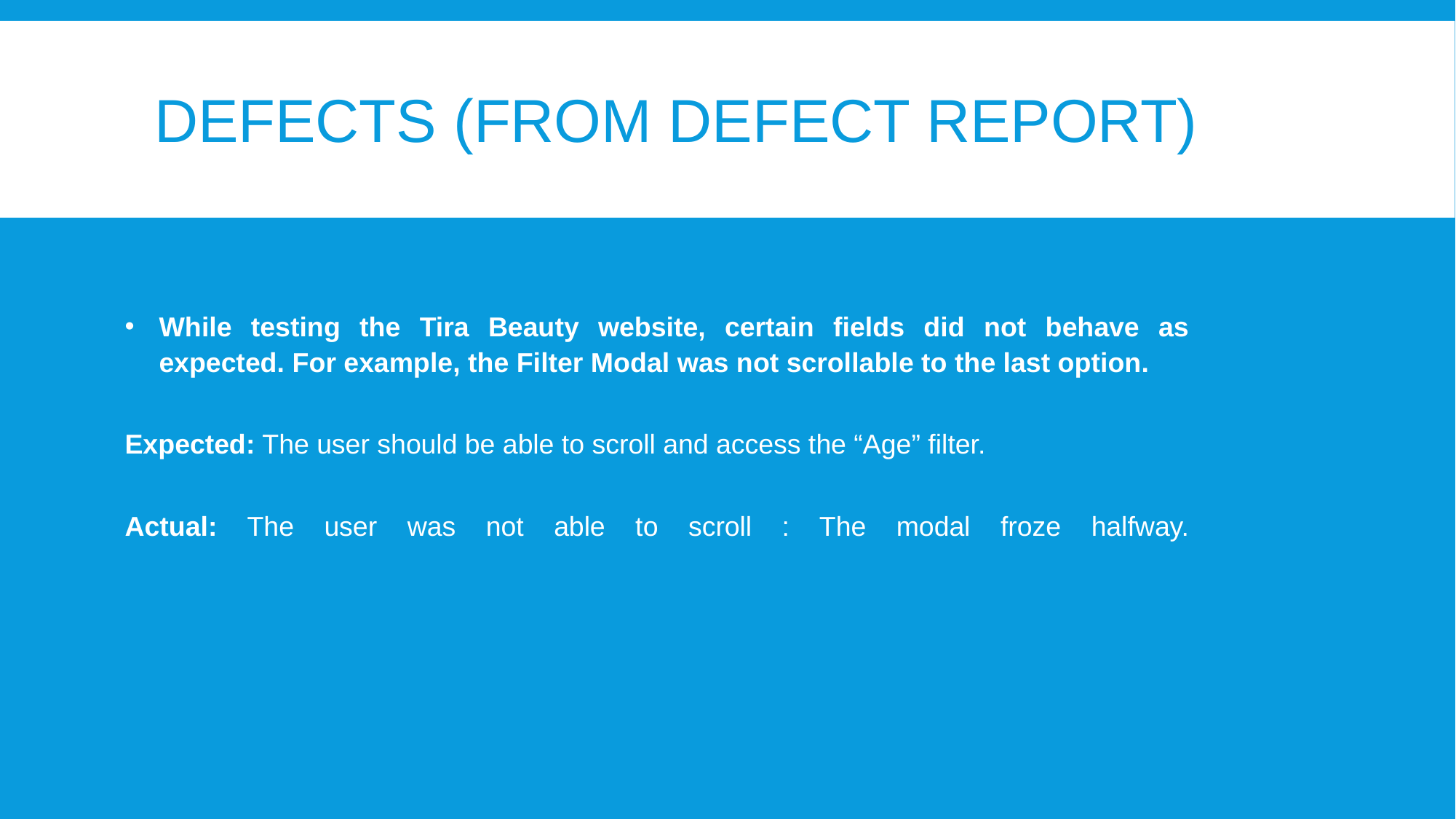

# Defects (From Defect Report)
While testing the Tira Beauty website, certain fields did not behave as expected. For example, the Filter Modal was not scrollable to the last option.
Expected: The user should be able to scroll and access the “Age” filter.
Actual: The user was not able to scroll : The modal froze halfway.